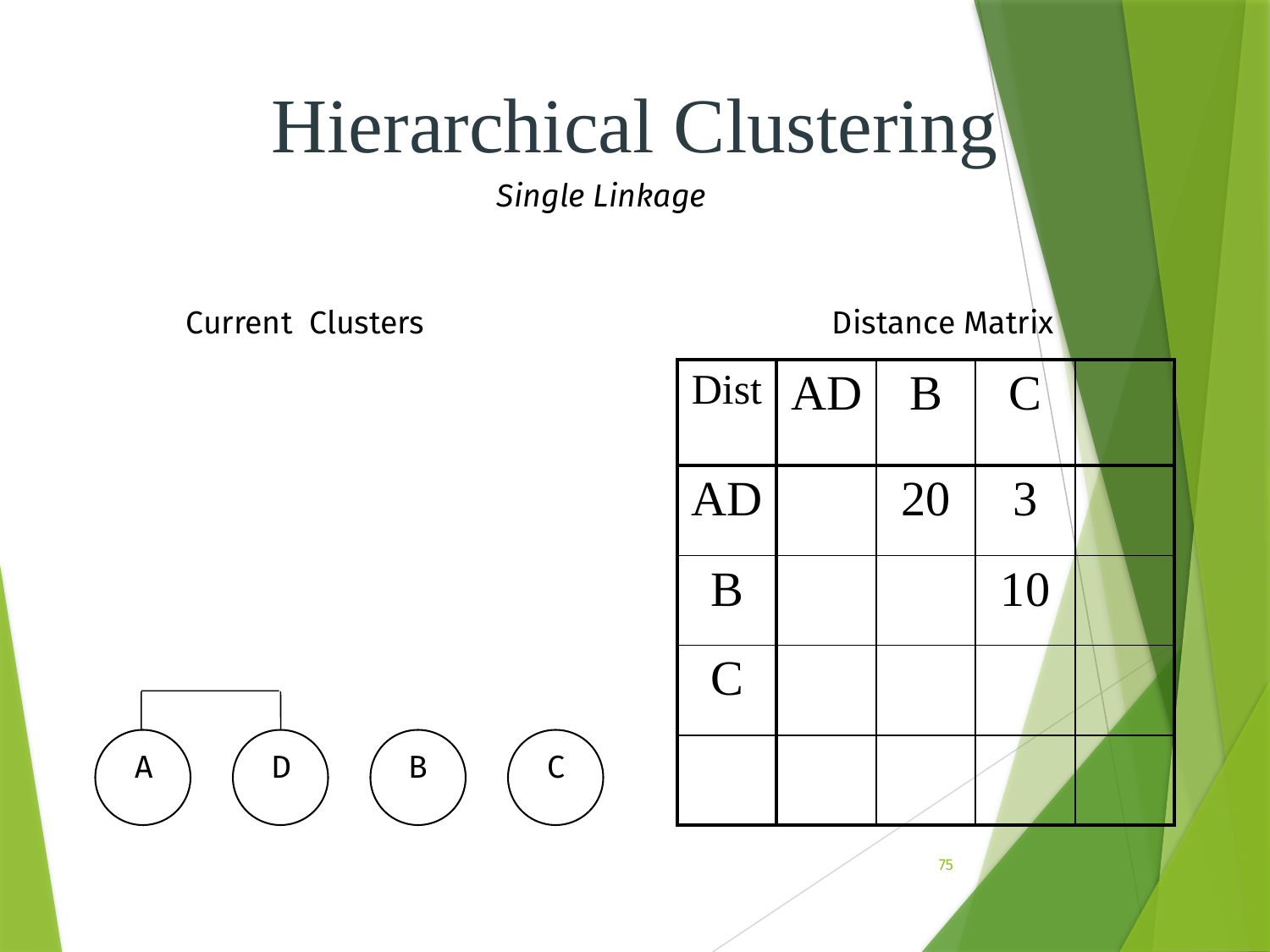

Hierarchical Clustering
Single Linkage
Current  Clusters
Distance Matrix
| Dist | AD | B | C |  |
| --- | --- | --- | --- | --- |
| AD |  | 20 | 3 |  |
| B |  |  | 10 |  |
| C |  |  |  |  |
|  |  |  |  |  |

A

D

B

C
75